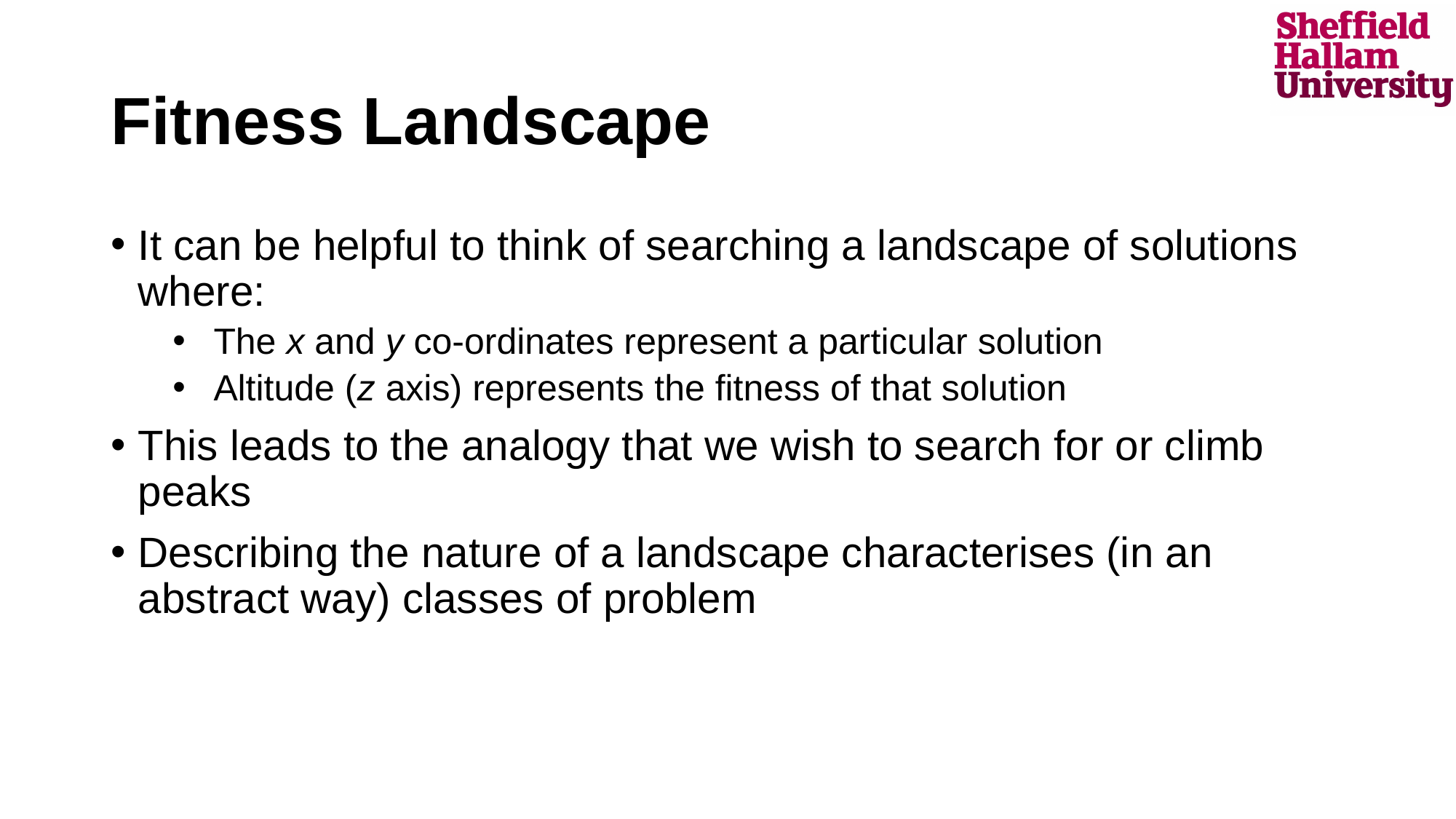

# Fitness Landscape
It can be helpful to think of searching a landscape of solutions where:
The x and y co-ordinates represent a particular solution
Altitude (z axis) represents the fitness of that solution
This leads to the analogy that we wish to search for or climb peaks
Describing the nature of a landscape characterises (in an abstract way) classes of problem